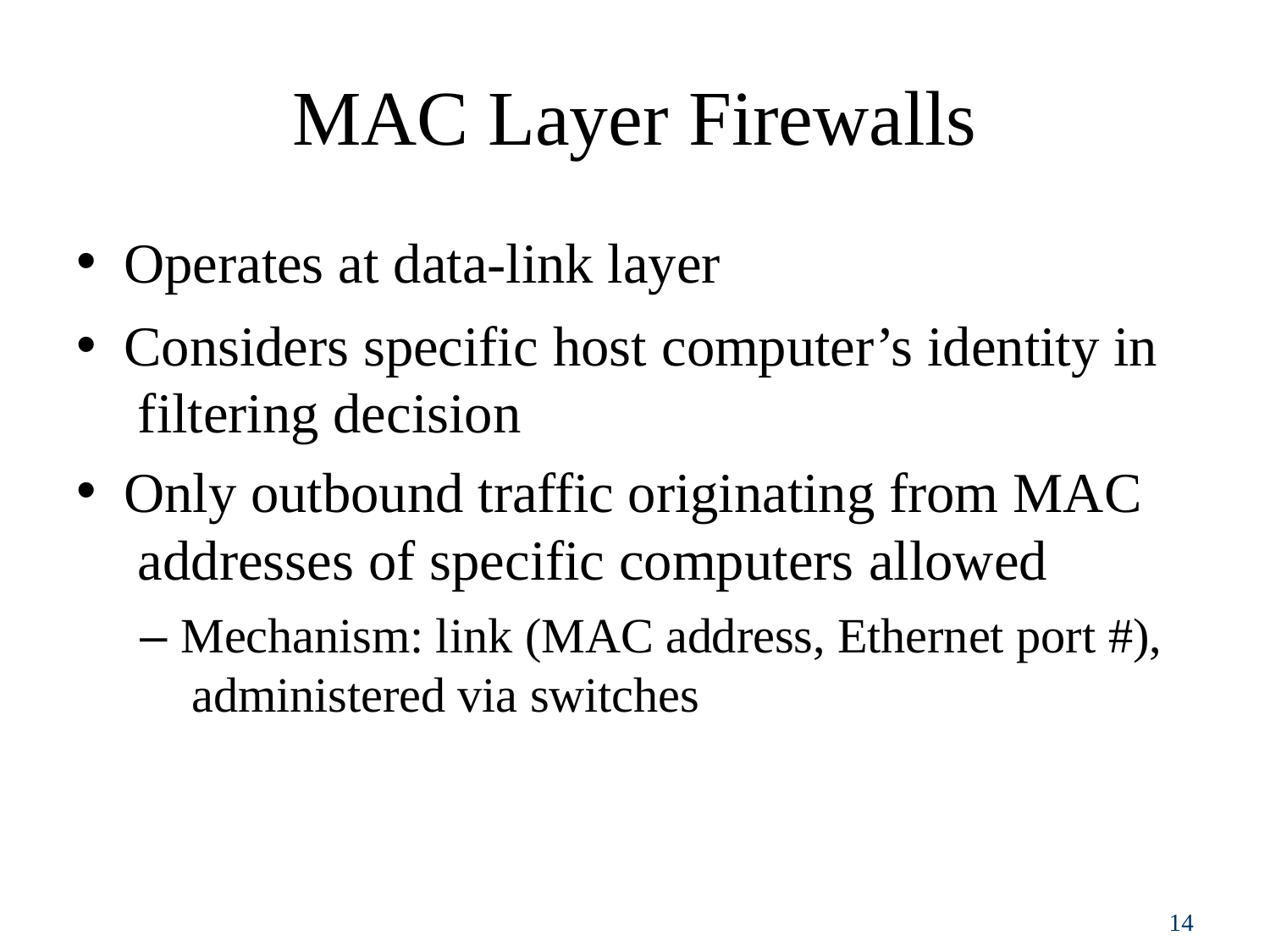

# MAC Layer Firewalls
Operates at data-link layer
Considers specific host computer’s identity in  filtering decision
Only outbound traffic originating from MAC  addresses of specific computers allowed
– Mechanism: link (MAC address, Ethernet port #),  administered via switches
14